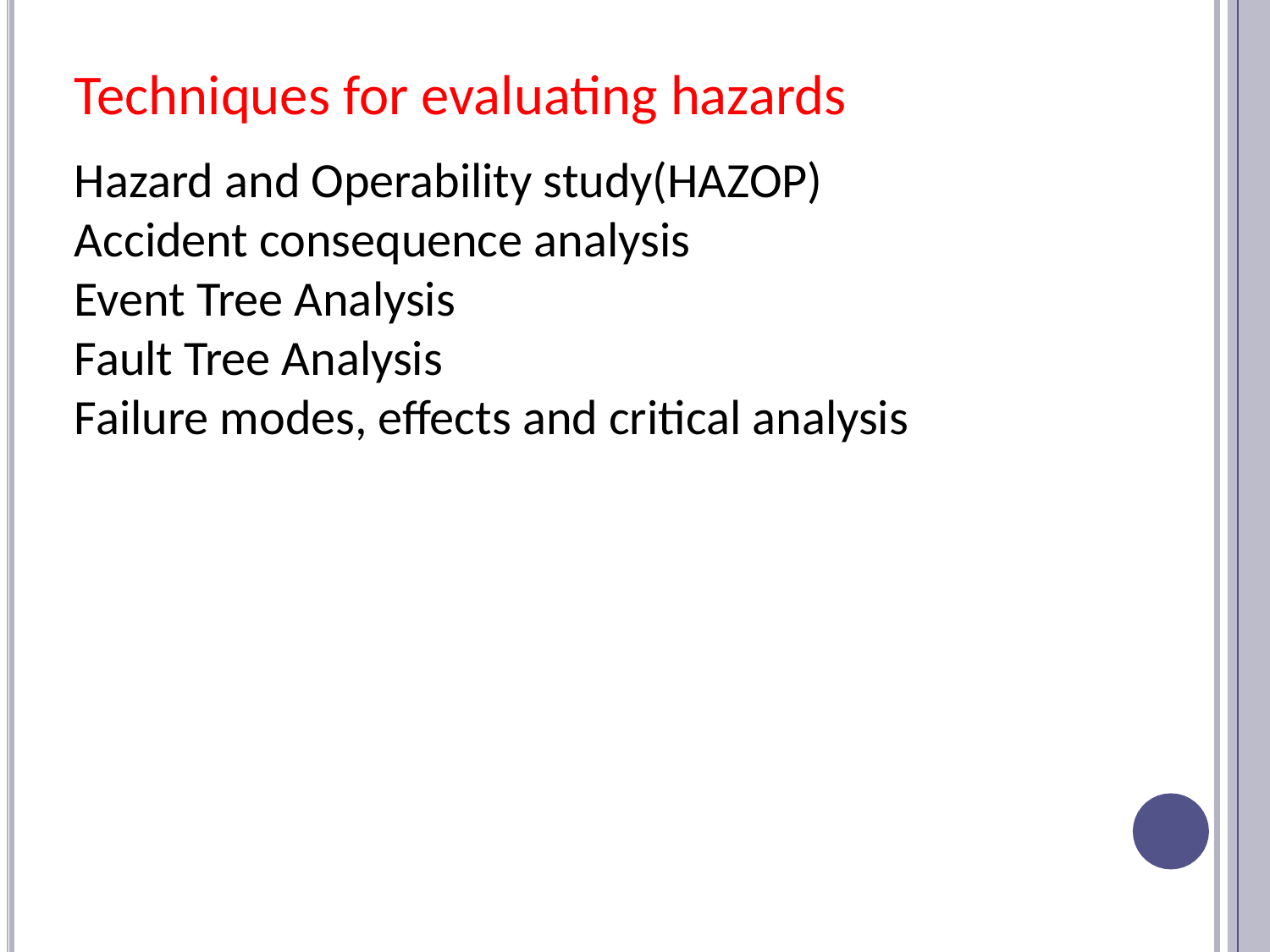

# Techniques for evaluating hazards
Hazard and Operability study(HAZOP)
Accident consequence analysis
Event Tree Analysis
Fault Tree Analysis
Failure modes, effects and critical analysis